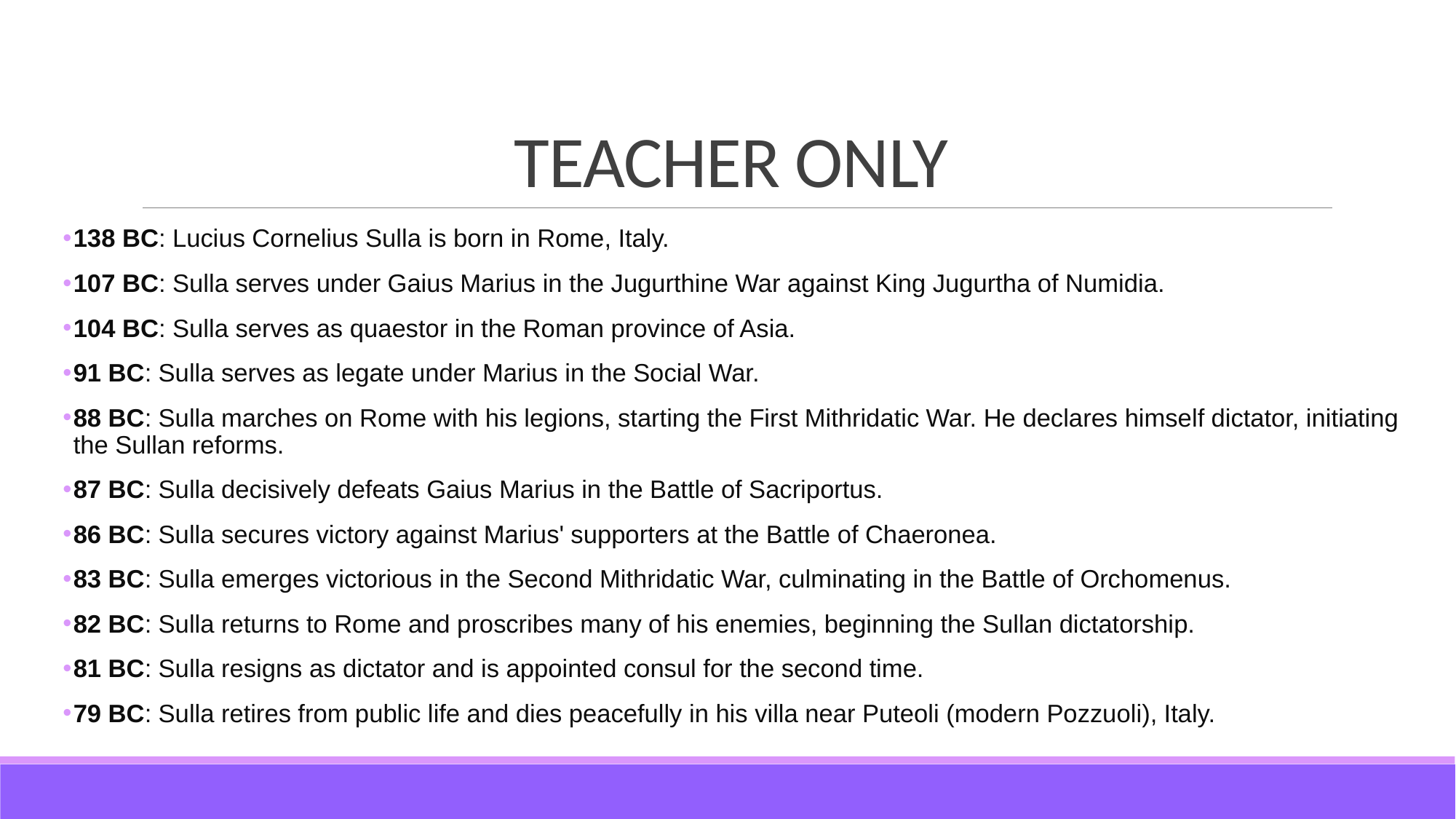

# TEACHER ONLY
138 BC: Lucius Cornelius Sulla is born in Rome, Italy.
107 BC: Sulla serves under Gaius Marius in the Jugurthine War against King Jugurtha of Numidia.
104 BC: Sulla serves as quaestor in the Roman province of Asia.
91 BC: Sulla serves as legate under Marius in the Social War.
88 BC: Sulla marches on Rome with his legions, starting the First Mithridatic War. He declares himself dictator, initiating the Sullan reforms.
87 BC: Sulla decisively defeats Gaius Marius in the Battle of Sacriportus.
86 BC: Sulla secures victory against Marius' supporters at the Battle of Chaeronea.
83 BC: Sulla emerges victorious in the Second Mithridatic War, culminating in the Battle of Orchomenus.
82 BC: Sulla returns to Rome and proscribes many of his enemies, beginning the Sullan dictatorship.
81 BC: Sulla resigns as dictator and is appointed consul for the second time.
79 BC: Sulla retires from public life and dies peacefully in his villa near Puteoli (modern Pozzuoli), Italy.